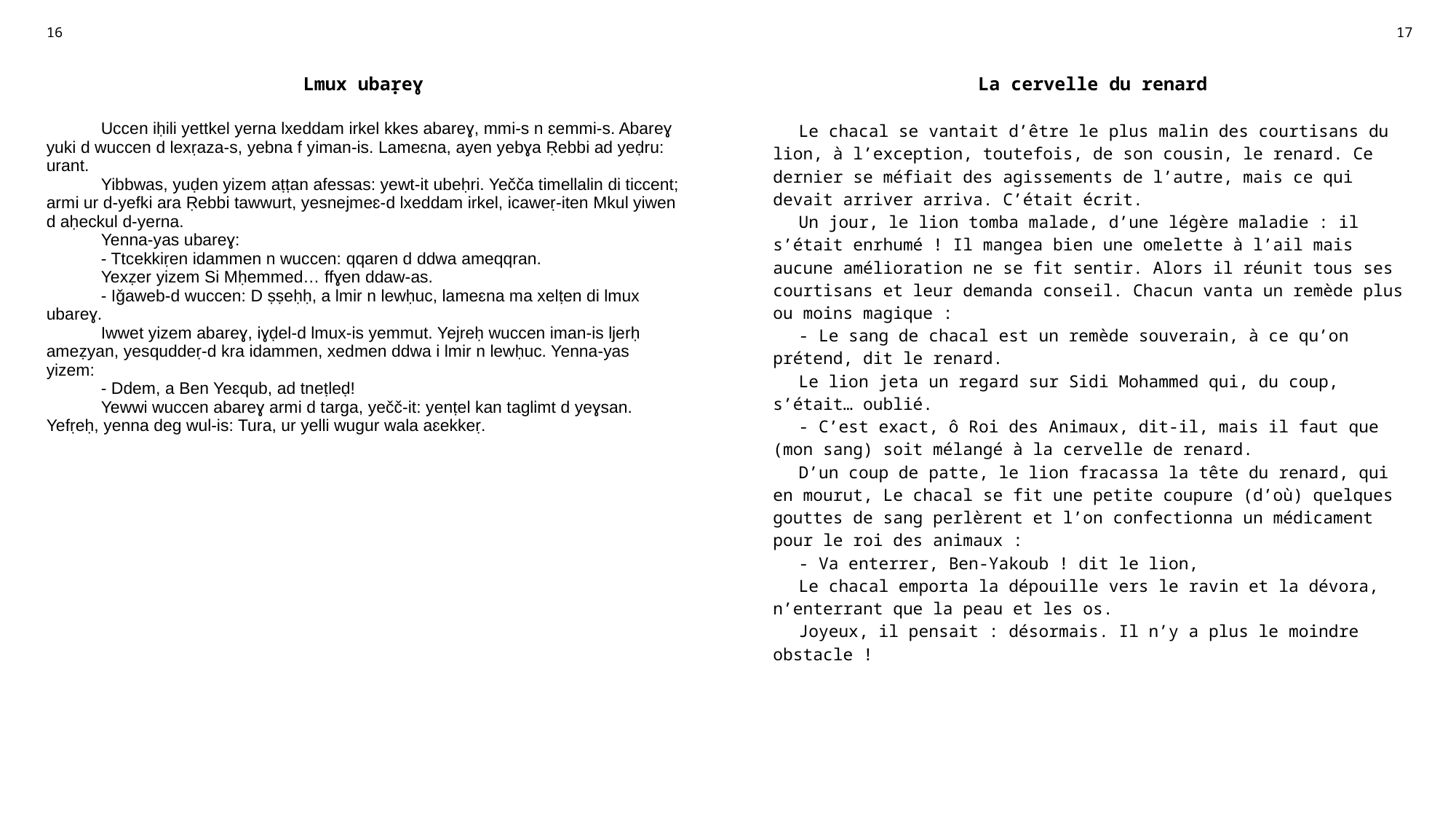

| 16 |  | 17 |
| --- | --- | --- |
| Lmux ubaṛeɣ |  | La cervelle du renard |
| Uccen iḥili yettkel yerna lxeddam irkel kkes abareɣ, mmi-s n ɛemmi-s. Abareɣ yuki d wuccen d lexṛaza-s, yebna f yiman-is. Lameɛna, ayen yebɣa Ṛebbi ad yeḍru: urant. Yibbwas, yuḍen yizem aṭṭan afessas: yewt-it ubeḥri. Yečča timellalin di ticcent; armi ur d-yefki ara Ṛebbi tawwurt, yesnejmeɛ-d lxeddam irkel, icaweṛ-iten Mkul yiwen d aḥeckul d-yerna. Yenna-yas ubareɣ: - Ttcekkiṛen idammen n wuccen: qqaren d ddwa ameqqran. Yexẓer yizem Si Mḥemmed… ffɣen ddaw-as. - Iǧaweb-d wuccen: D ṣṣeḥḥ, a lmir n lewḥuc, lameɛna ma xelṭen di lmux ubareɣ. Iwwet yizem abareɣ, iɣḍel-d lmux-is yemmut. Yejreḥ wuccen iman-is ljerḥ ameẓyan, yesquddeṛ-d kra idammen, xedmen ddwa i lmir n lewḥuc. Yenna-yas yizem: - Ddem, a Ben Yeɛqub, ad tneṭleḍ! Yewwi wuccen abareɣ armi d targa, yečč-it: yenṭel kan taglimt d yeɣsan. Yefṛeḥ, yenna deg wul-is: Tura, ur yelli wugur wala aɛekkeṛ. |  | Le chacal se vantait d’être le plus malin des courtisans du lion, à l’exception, toutefois, de son cousin, le renard. Ce dernier se méfiait des agissements de l’autre, mais ce qui devait arriver arriva. C’était écrit. Un jour, le lion tomba malade, d’une légère maladie : il s’était enrhumé ! Il mangea bien une omelette à l’ail mais aucune amélioration ne se fit sentir. Alors il réunit tous ses courtisans et leur demanda conseil. Chacun vanta un remède plus ou moins magique : - Le sang de chacal est un remède souverain, à ce qu’on prétend, dit le renard. Le lion jeta un regard sur Sidi Mohammed qui, du coup, s’était… oublié. - C’est exact, ô Roi des Animaux, dit-il, mais il faut que (mon sang) soit mélangé à la cervelle de renard. D’un coup de patte, le lion fracassa la tête du renard, qui en mourut, Le chacal se fit une petite coupure (d’où) quelques gouttes de sang perlèrent et l’on confectionna un médicament pour le roi des animaux : - Va enterrer, Ben-Yakoub ! dit le lion, Le chacal emporta la dépouille vers le ravin et la dévora, n’enterrant que la peau et les os. Joyeux, il pensait : désormais. Il n’y a plus le moindre obstacle ! |